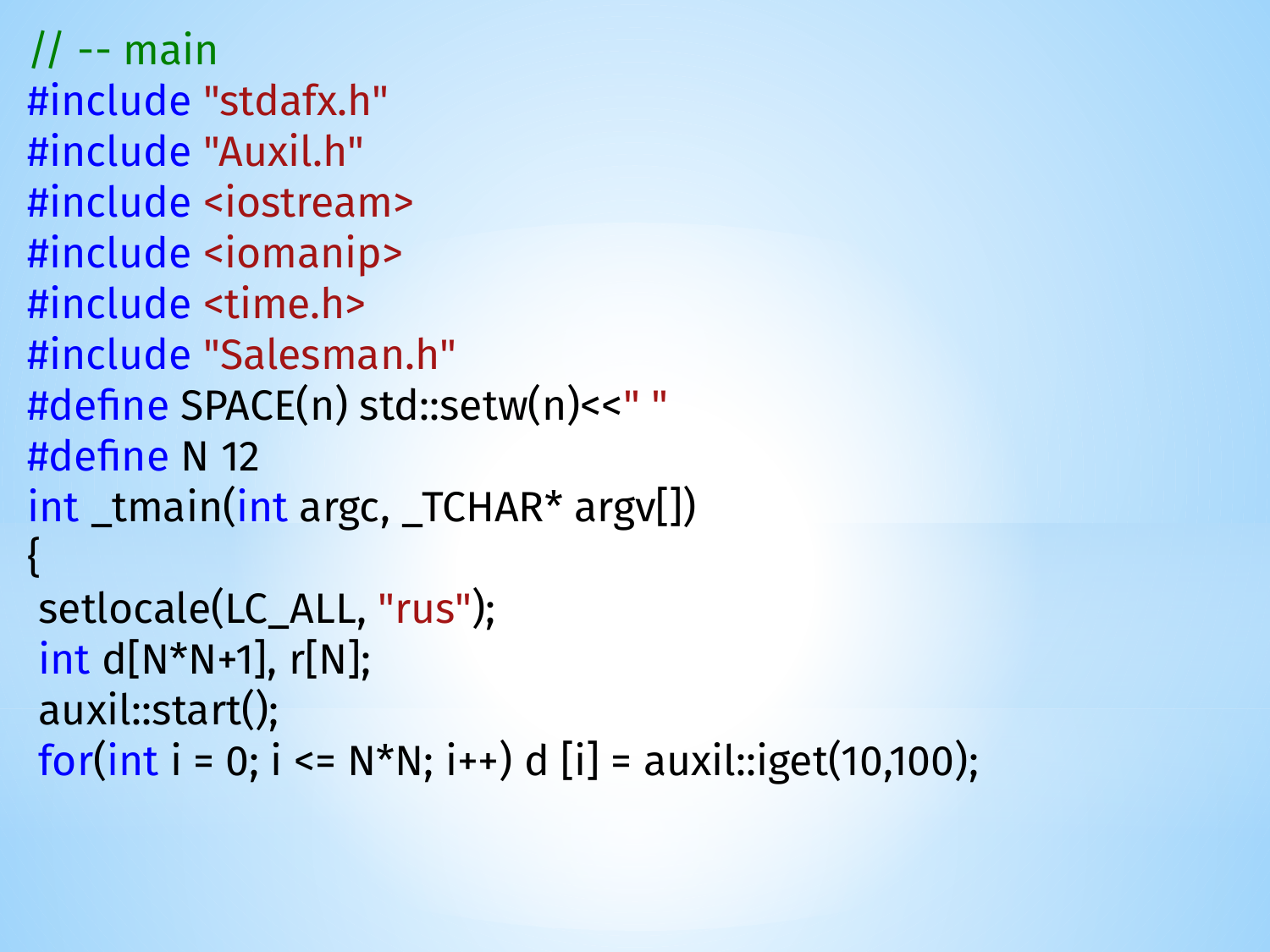

// -- main
#include "stdafx.h"
#include "Auxil.h"
#include <iostream>
#include <iomanip>
#include <time.h>
#include "Salesman.h"
#define SPACE(n) std::setw(n)<<" "
#define N 12
int _tmain(int argc, _TCHAR* argv[])
{
 setlocale(LC_ALL, "rus");
 int d[N*N+1], r[N];
 auxil::start();
 for(int i = 0; i <= N*N; i++) d [i] = auxil::iget(10,100);